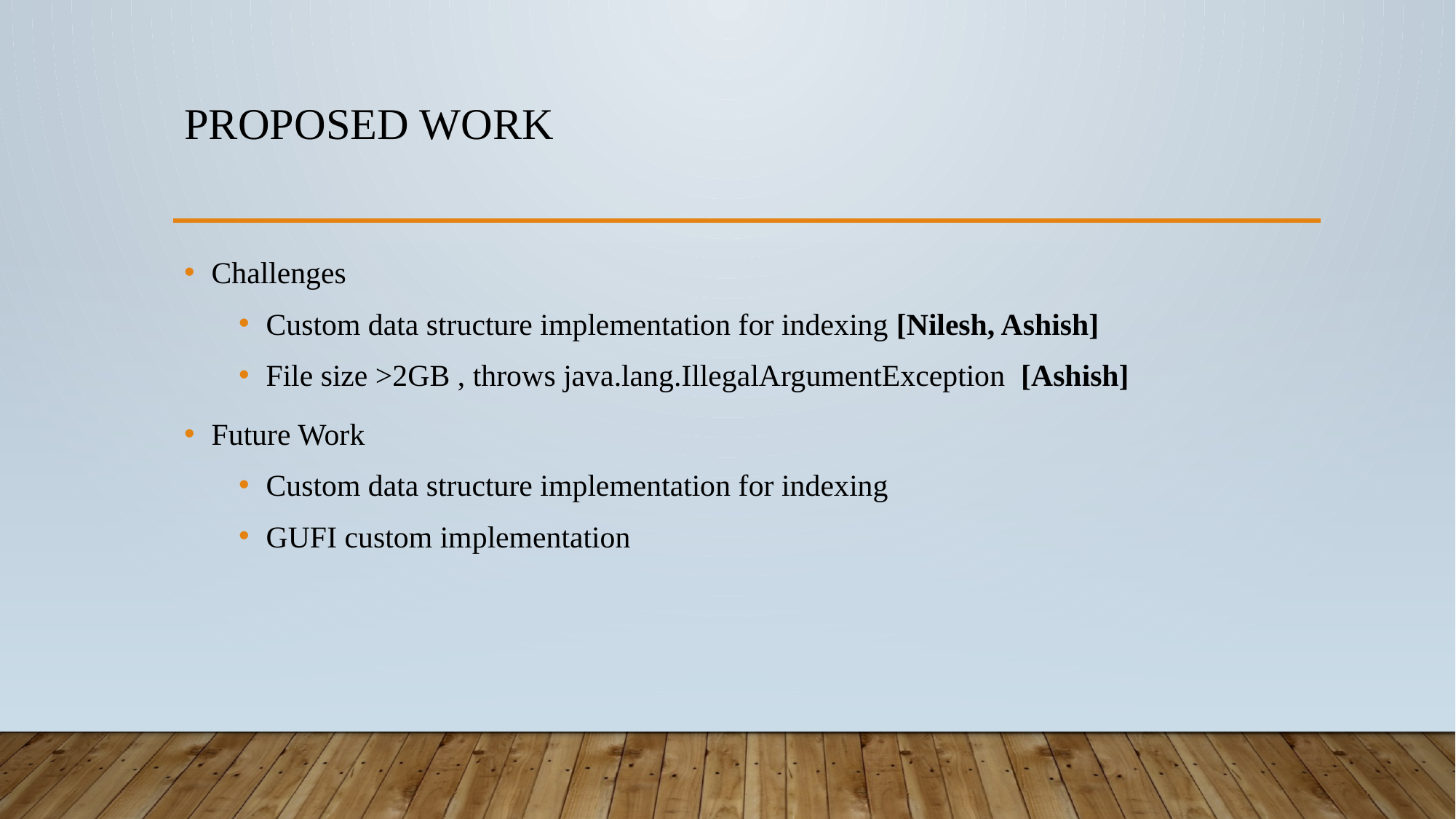

# Proposed work
Challenges
Custom data structure implementation for indexing [Nilesh, Ashish]
File size >2GB , throws java.lang.IllegalArgumentException  [Ashish]
Future Work
Custom data structure implementation for indexing
GUFI custom implementation